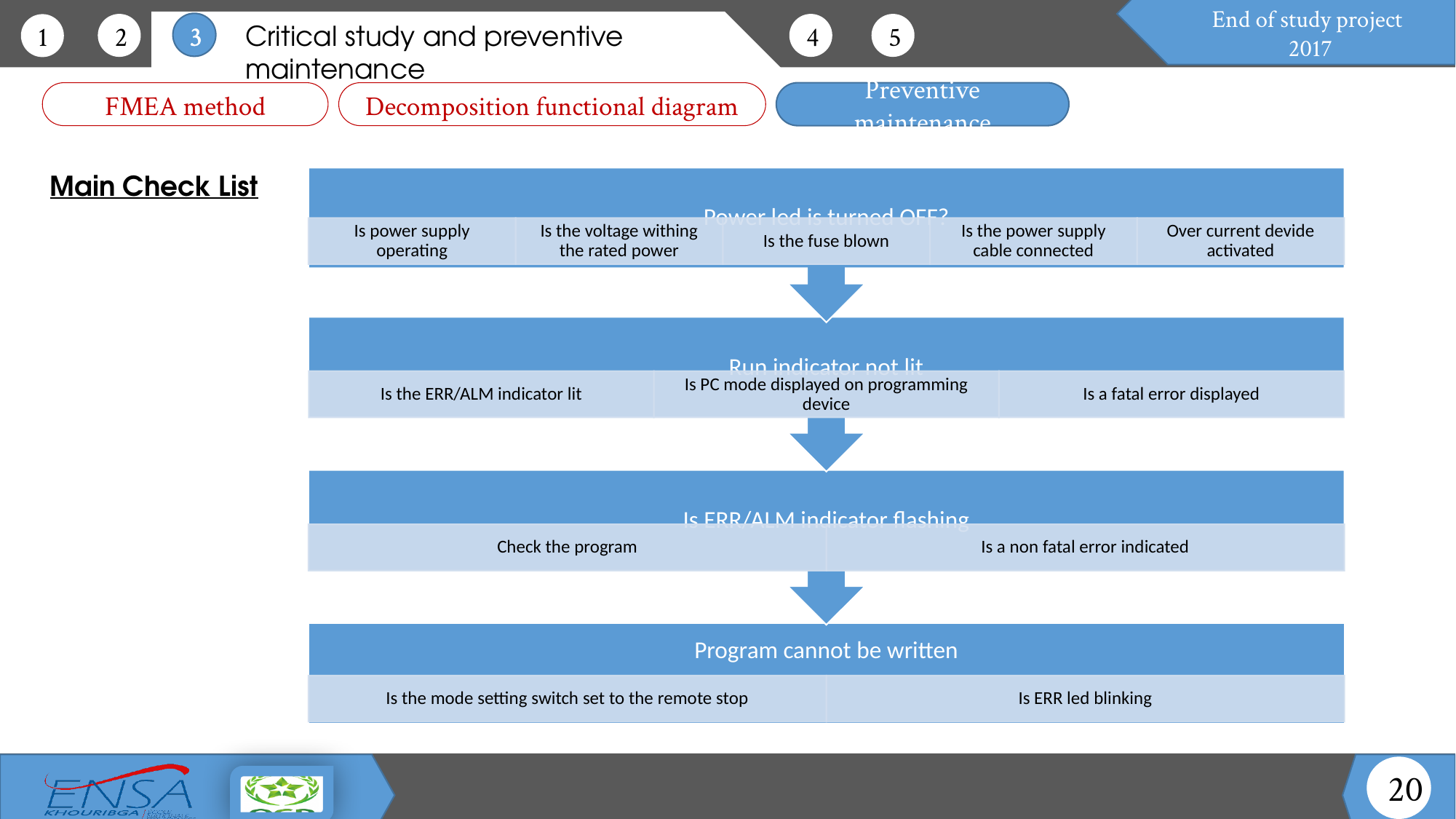

Main Check List
Program cannot be written
Is the mode setting switch set to the remote stop
Is ERR led blinking
Is ERR/ALM indicator flashing
Check the program
Is a non fatal error indicated
Run indicator not lit
Is the ERR/ALM indicator lit
Is PC mode displayed on programming device
Is a fatal error displayed
Power led is turned OFF?
Is power supply operating
Is the voltage withing the rated power
Is the fuse blown
Is the power supply cable connected
Over current devide activated

20